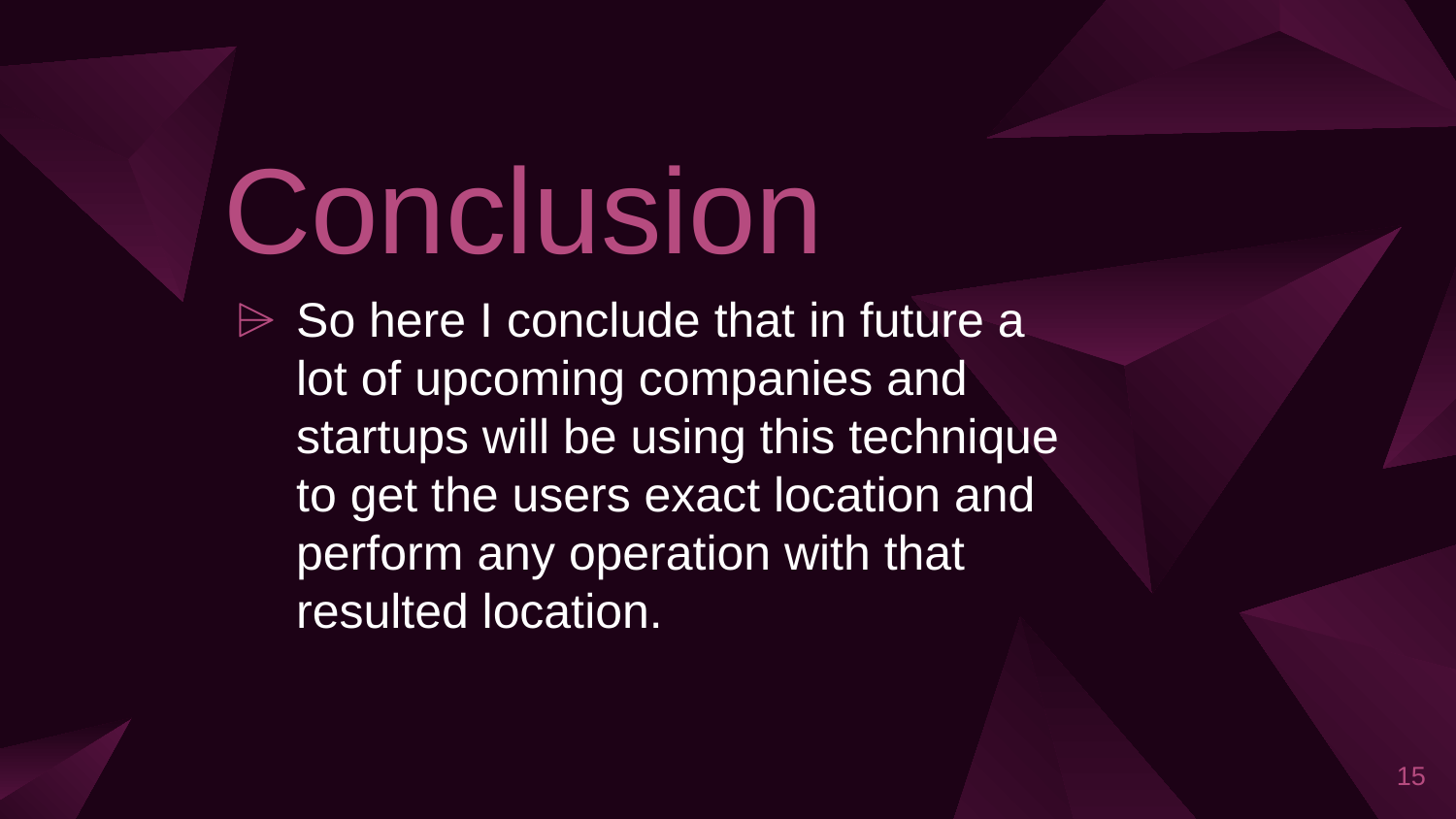

# Conclusion
So here I conclude that in future a lot of upcoming companies and startups will be using this technique to get the users exact location and perform any operation with that resulted location.
15